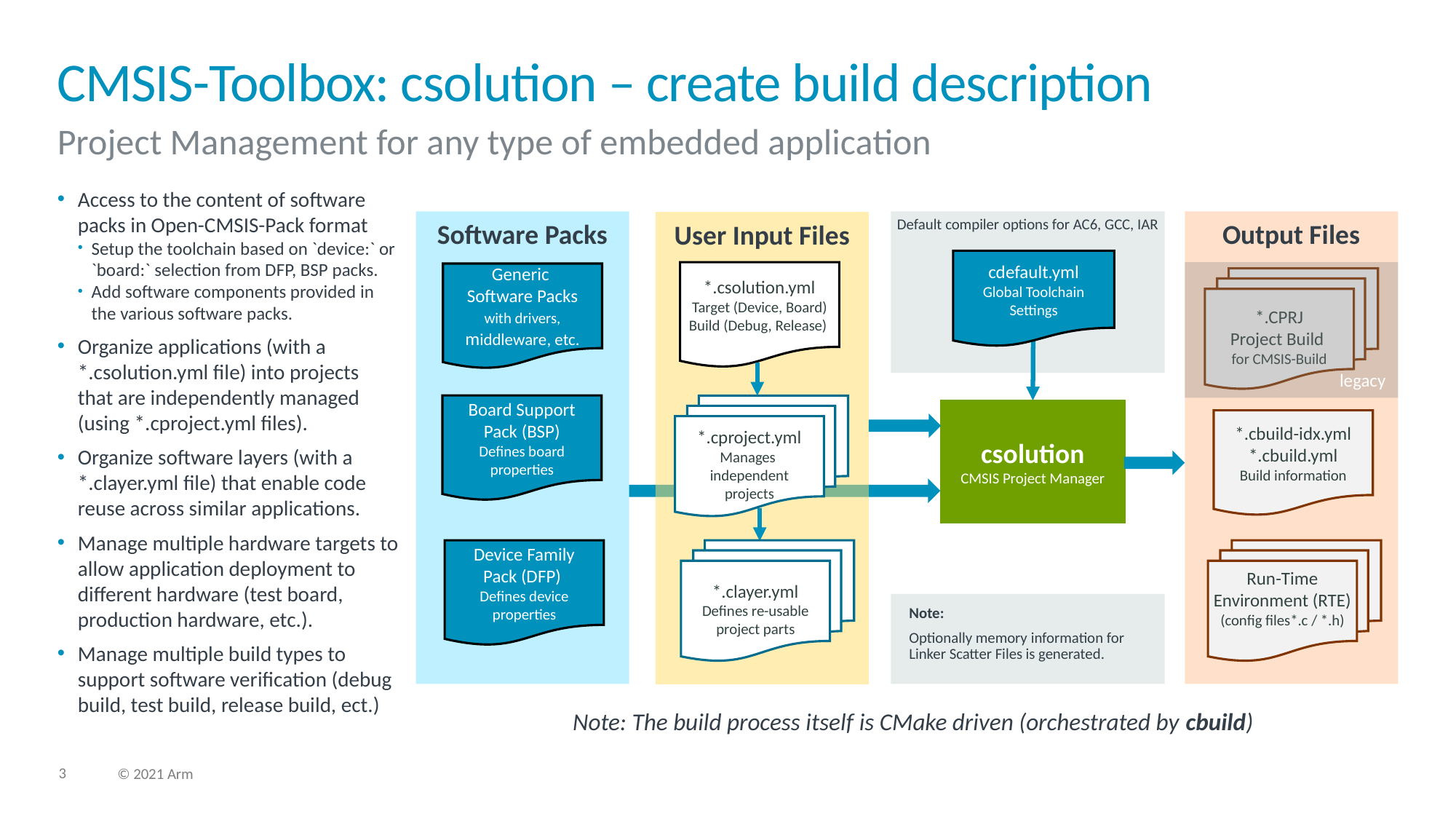

# CMSIS-Toolbox: csolution – create build description
Project Management for any type of embedded application
Access to the content of software packs in Open-CMSIS-Pack format
Setup the toolchain based on `device:` or `board:` selection from DFP, BSP packs.
Add software components provided in the various software packs.
Organize applications (with a *.csolution.yml file) into projects that are independently managed (using *.cproject.yml files).
Organize software layers (with a *.clayer.yml file) that enable code reuse across similar applications.
Manage multiple hardware targets to allow application deployment to different hardware (test board, production hardware, etc.).
Manage multiple build types to support software verification (debug build, test build, release build, ect.)
Software Packs
Default compiler options for AC6, GCC, IAR
Output Files
User Input Files
cdefault.yml
Global Toolchain Settings
                       legacy
*.csolution.yml
Target (Device, Board) Build (Debug, Release)
Generic
Software Packs
with drivers, middleware, etc.
*.CPRJ
Project Build
for CMSIS-Build
Board Support Pack (BSP)
Defines board
properties
*.cproject.yml
Manages
independent
projects
csolution
CMSIS Project Manager
*.cbuild-idx.yml
*.cbuild.yml
Build information

Run-Time Environment (RTE)
(config files*.c / *.h)
Device Family Pack (DFP)
Defines device
properties
*.clayer.yml
Defines re-usable project parts

Note:
Optionally memory information for Linker Scatter Files is generated.
Note: The build process itself is CMake driven (orchestrated by cbuild)